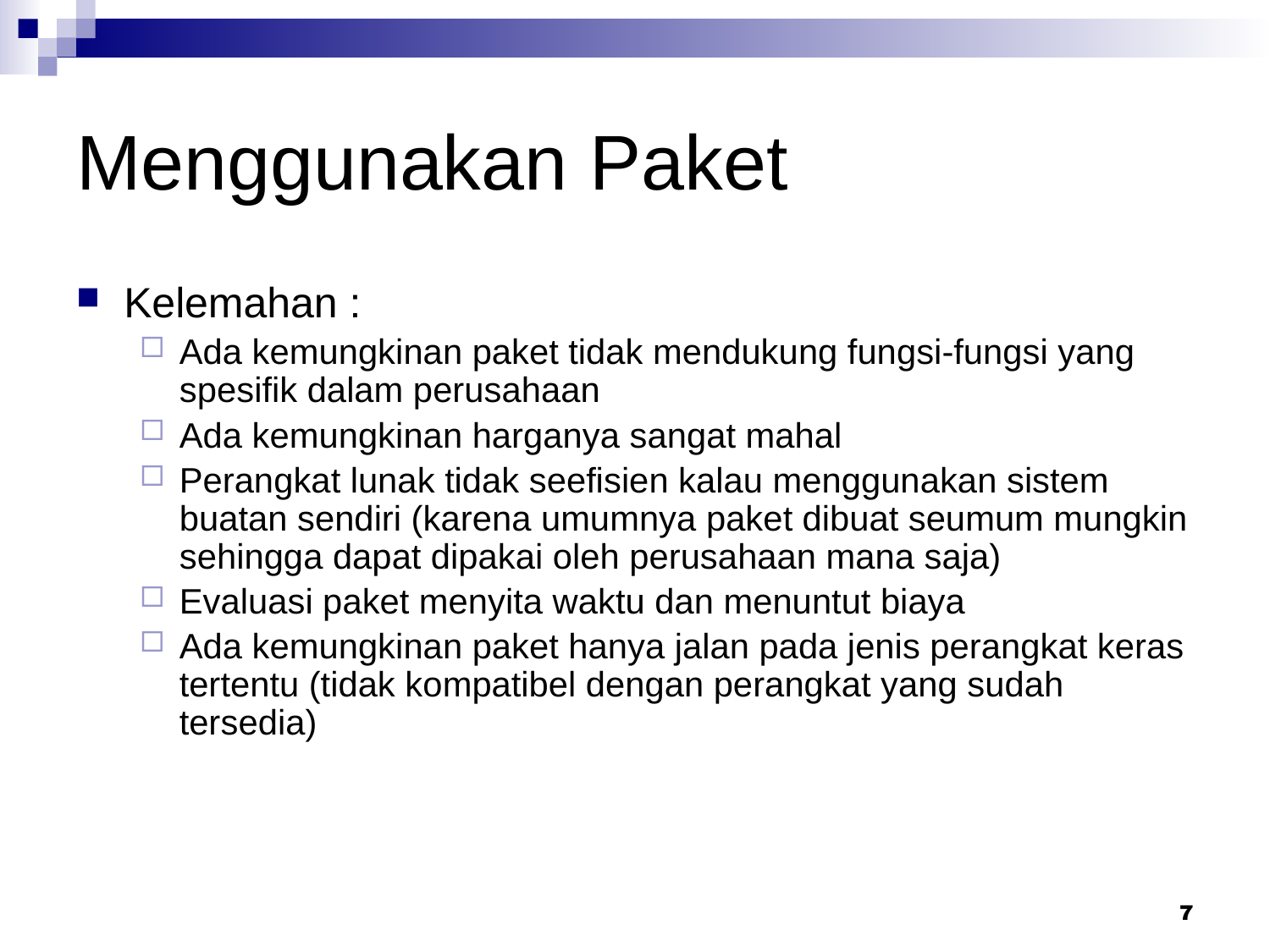

# Menggunakan Paket
Kelemahan :
Ada kemungkinan paket tidak mendukung fungsi-fungsi yang spesifik dalam perusahaan
Ada kemungkinan harganya sangat mahal
Perangkat lunak tidak seefisien kalau menggunakan sistem buatan sendiri (karena umumnya paket dibuat seumum mungkin sehingga dapat dipakai oleh perusahaan mana saja)
Evaluasi paket menyita waktu dan menuntut biaya
Ada kemungkinan paket hanya jalan pada jenis perangkat keras tertentu (tidak kompatibel dengan perangkat yang sudah tersedia)
7